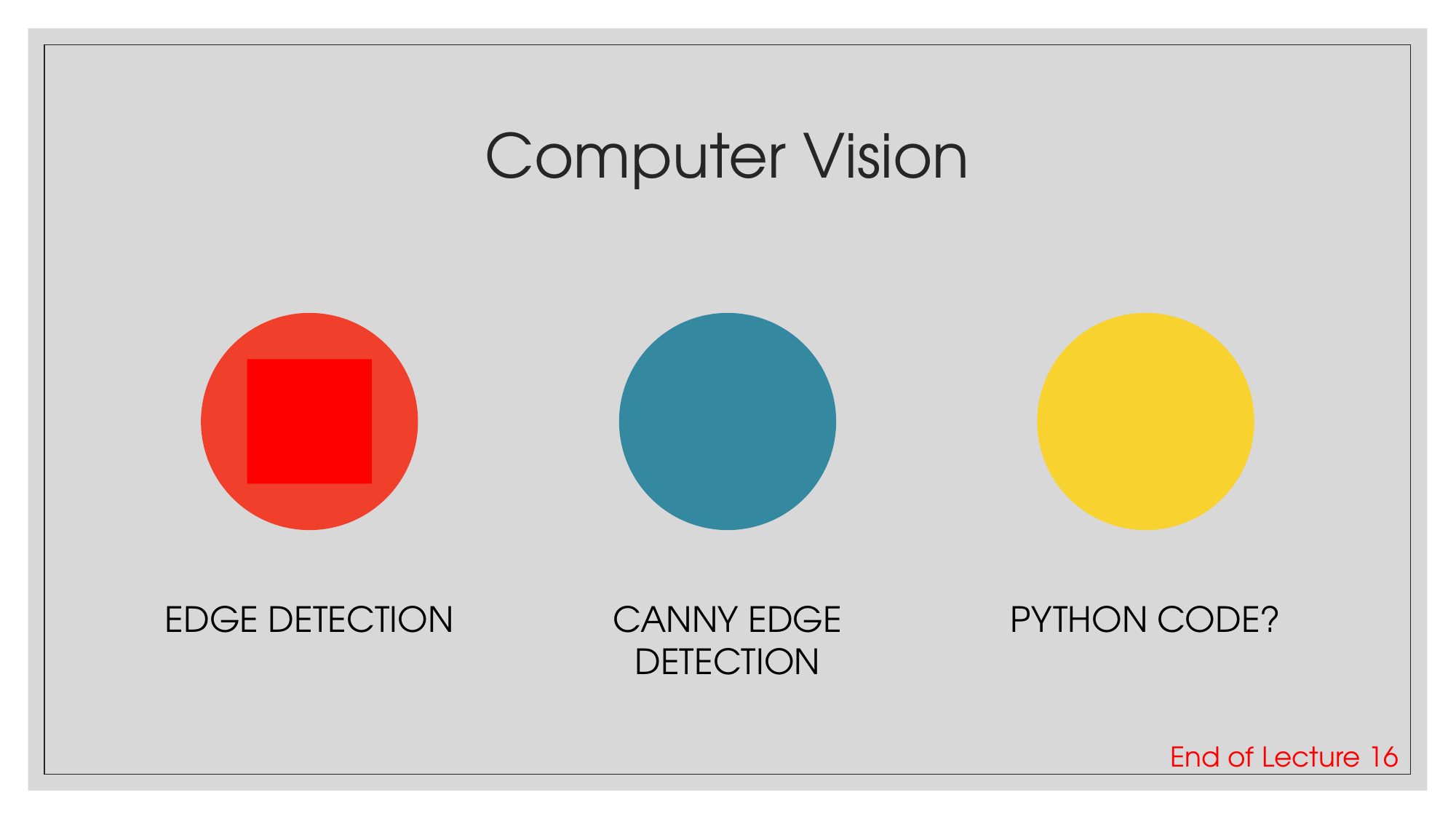

# Computer Vision
edge detection
Canny edge detection
Python code?
End of Lecture 16